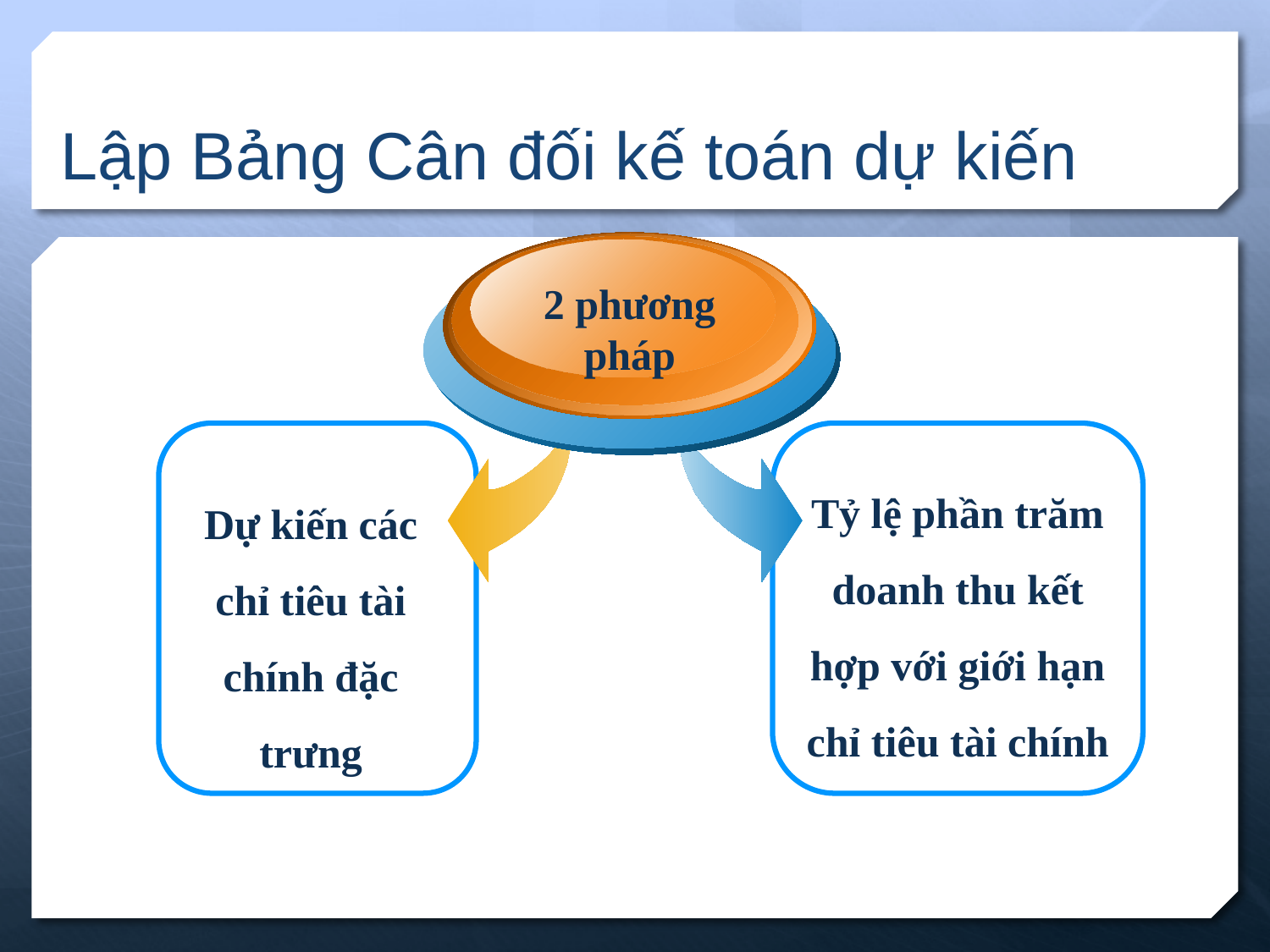

# Lập Bảng Cân đối kế toán dự kiến

2 phương pháp

Tỷ lệ phần trăm doanh thu kết hợp với giới hạn chỉ tiêu tài chính
Dự kiến các chỉ tiêu tài chính đặc trưng